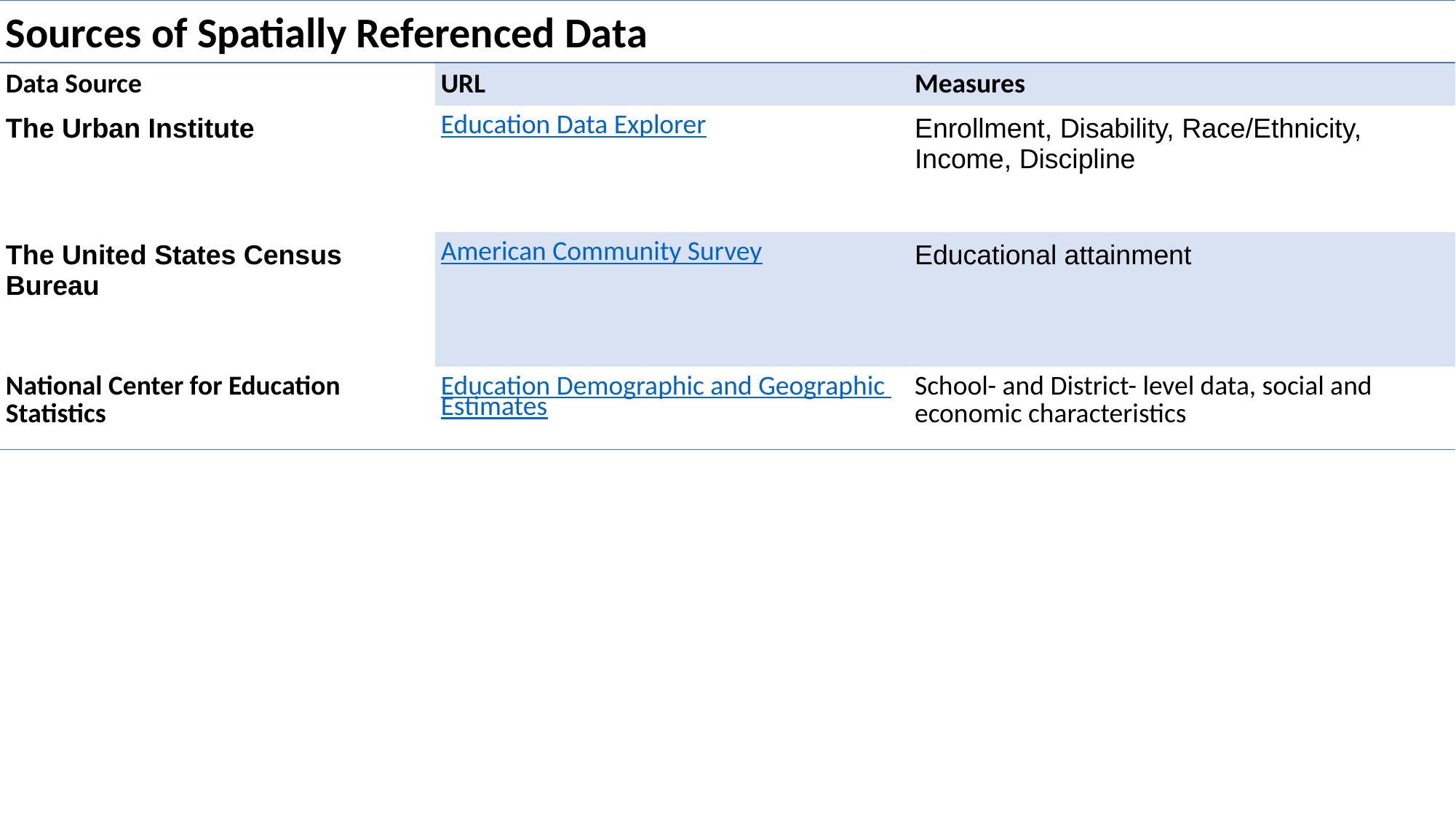

| Sources of Spatially Referenced Data |  |  |
| --- | --- | --- |
| Data Source | URL | Measures |
| The Urban Institute | Education Data Explorer | Enrollment, Disability, Race/Ethnicity, Income, Discipline |
| The United States Census Bureau | American Community Survey | Educational attainment |
| National Center for Education Statistics | Education Demographic and Geographic Estimates | School- and District- level data, social and economic characteristics |